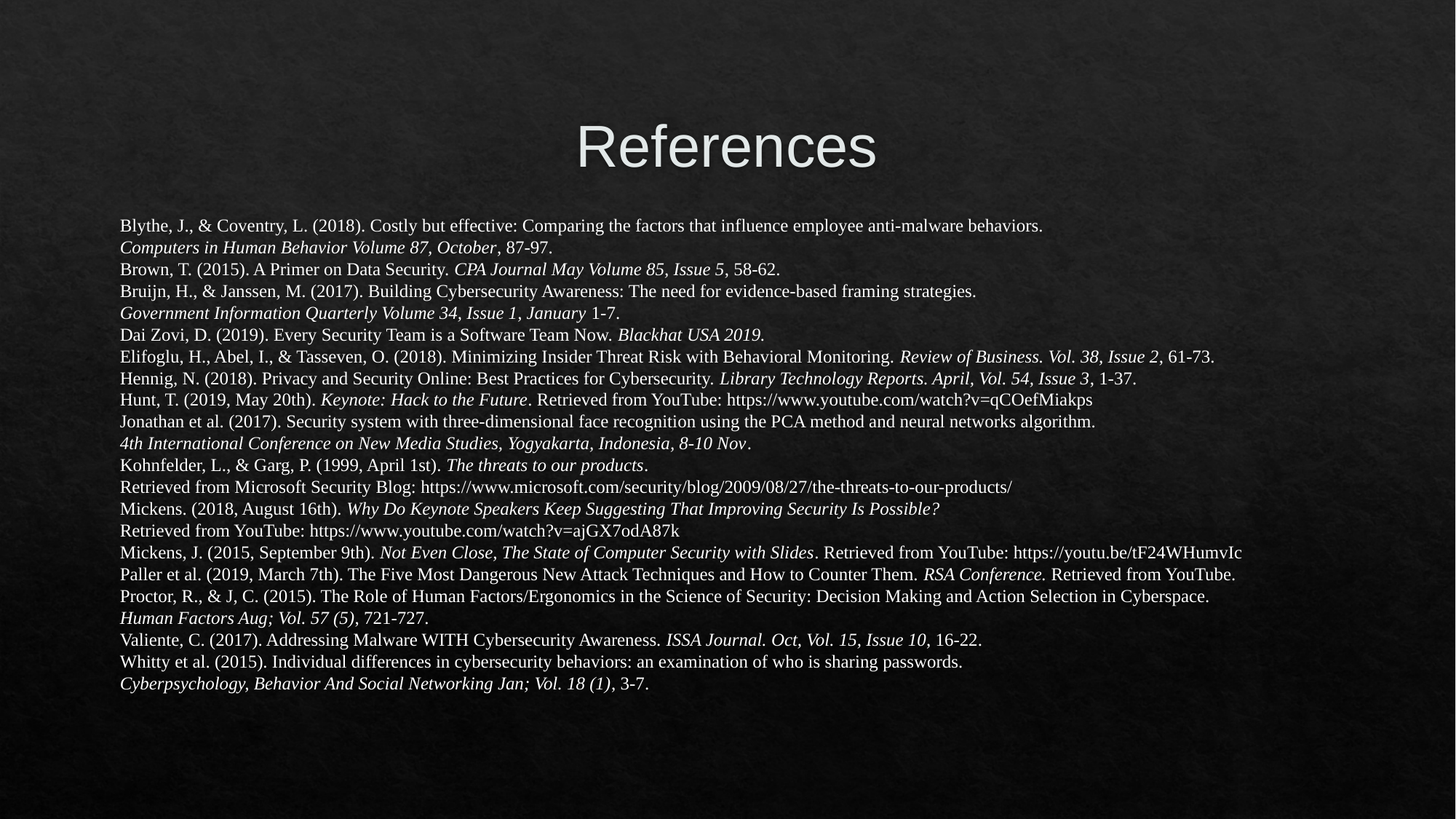

# References
Blythe, J., & Coventry, L. (2018). Costly but effective: Comparing the factors that influence employee anti-malware behaviors.
Computers in Human Behavior Volume 87, October, 87-97.
Brown, T. (2015). A Primer on Data Security. CPA Journal May Volume 85, Issue 5, 58-62.
Bruijn, H., & Janssen, M. (2017). Building Cybersecurity Awareness: The need for evidence-based framing strategies.
Government Information Quarterly Volume 34, Issue 1, January 1-7.
Dai Zovi, D. (2019). Every Security Team is a Software Team Now. Blackhat USA 2019.
Elifoglu, H., Abel, I., & Tasseven, O. (2018). Minimizing Insider Threat Risk with Behavioral Monitoring. Review of Business. Vol. 38, Issue 2, 61-73.
Hennig, N. (2018). Privacy and Security Online: Best Practices for Cybersecurity. Library Technology Reports. April, Vol. 54, Issue 3, 1-37.
Hunt, T. (2019, May 20th). Keynote: Hack to the Future. Retrieved from YouTube: https://www.youtube.com/watch?v=qCOefMiakps
Jonathan et al. (2017). Security system with three-dimensional face recognition using the PCA method and neural networks algorithm.
4th International Conference on New Media Studies, Yogyakarta, Indonesia, 8-10 Nov.
Kohnfelder, L., & Garg, P. (1999, April 1st). The threats to our products.
Retrieved from Microsoft Security Blog: https://www.microsoft.com/security/blog/2009/08/27/the-threats-to-our-products/
Mickens. (2018, August 16th). Why Do Keynote Speakers Keep Suggesting That Improving Security Is Possible?
Retrieved from YouTube: https://www.youtube.com/watch?v=ajGX7odA87k
Mickens, J. (2015, September 9th). Not Even Close, The State of Computer Security with Slides. Retrieved from YouTube: https://youtu.be/tF24WHumvIc
Paller et al. (2019, March 7th). The Five Most Dangerous New Attack Techniques and How to Counter Them. RSA Conference. Retrieved from YouTube.
Proctor, R., & J, C. (2015). The Role of Human Factors/Ergonomics in the Science of Security: Decision Making and Action Selection in Cyberspace.
Human Factors Aug; Vol. 57 (5), 721-727.
Valiente, C. (2017). Addressing Malware WITH Cybersecurity Awareness. ISSA Journal. Oct, Vol. 15, Issue 10, 16-22.
Whitty et al. (2015). Individual differences in cybersecurity behaviors: an examination of who is sharing passwords.
Cyberpsychology, Behavior And Social Networking Jan; Vol. 18 (1), 3-7.